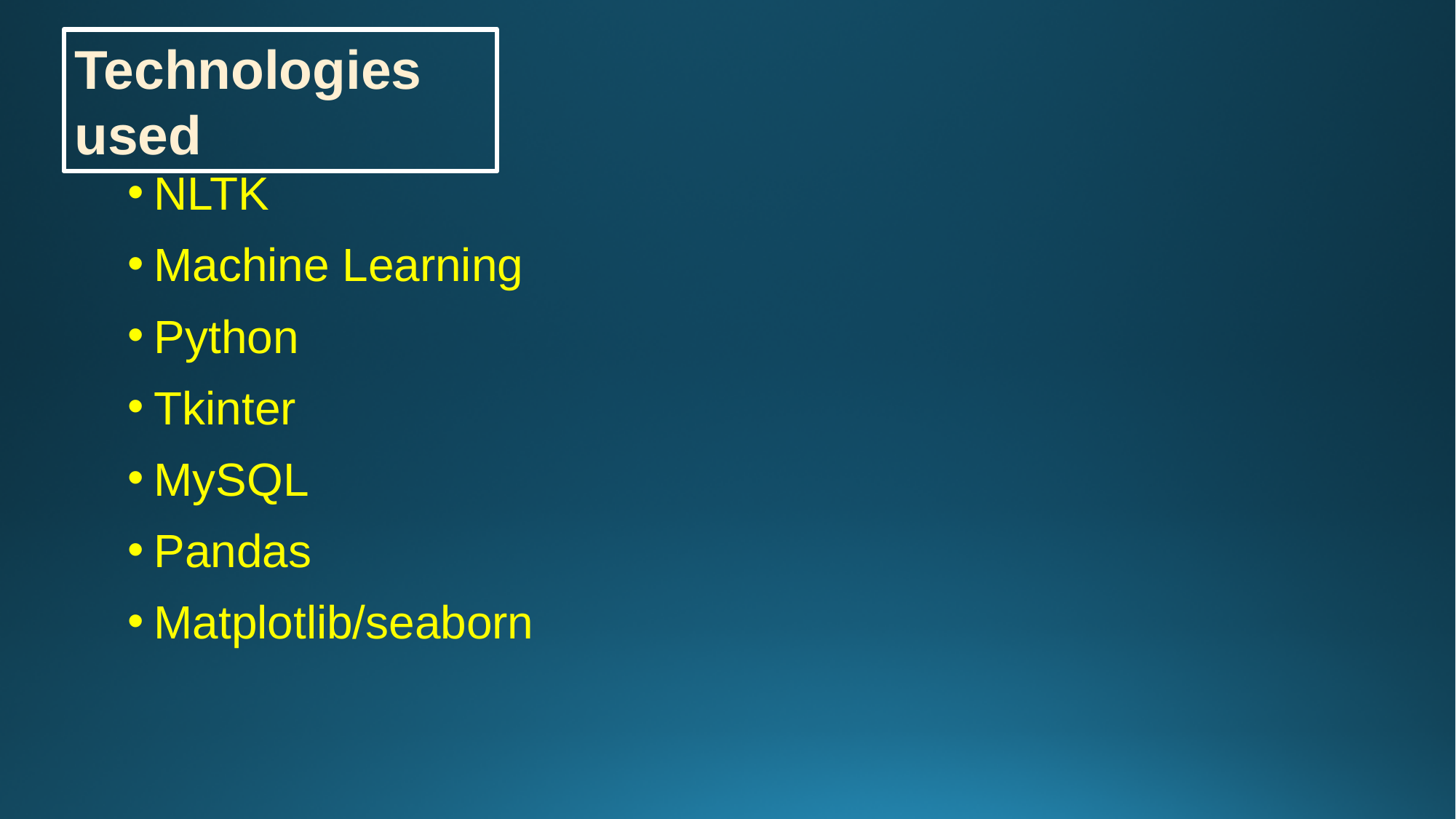

Technologies used
NLTK
Machine Learning
Python
Tkinter
MySQL
Pandas
Matplotlib/seaborn